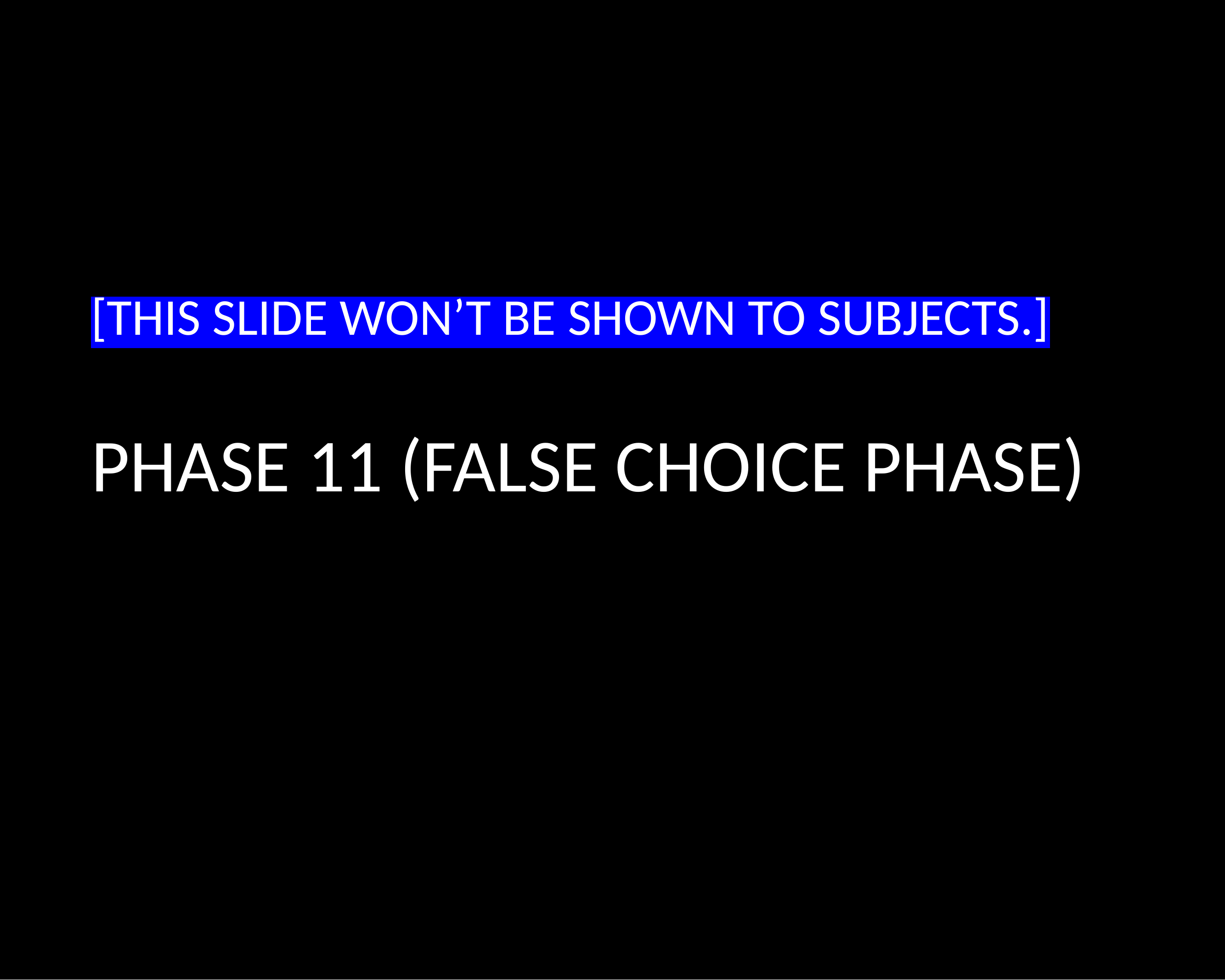

[THIS SLIDE WON’T BE SHOWN TO SUBJECTS.]
# PHASE 11 (FALSE CHOICE PHASE)